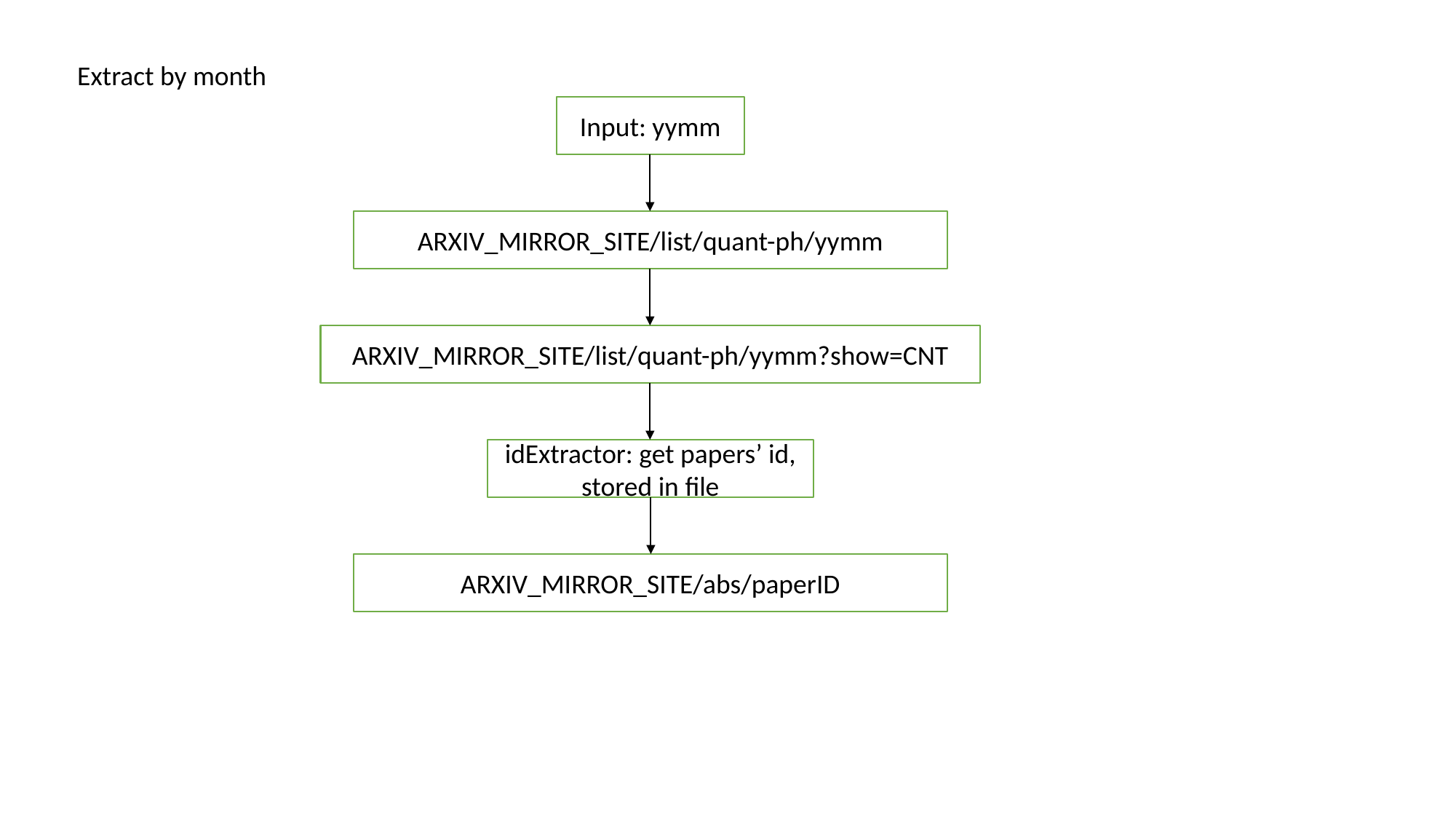

Extract by month
Input: yymm
ARXIV_MIRROR_SITE/list/quant-ph/yymm
ARXIV_MIRROR_SITE/list/quant-ph/yymm?show=CNT
idExtractor: get papers’ id, stored in file
ARXIV_MIRROR_SITE/abs/paperID